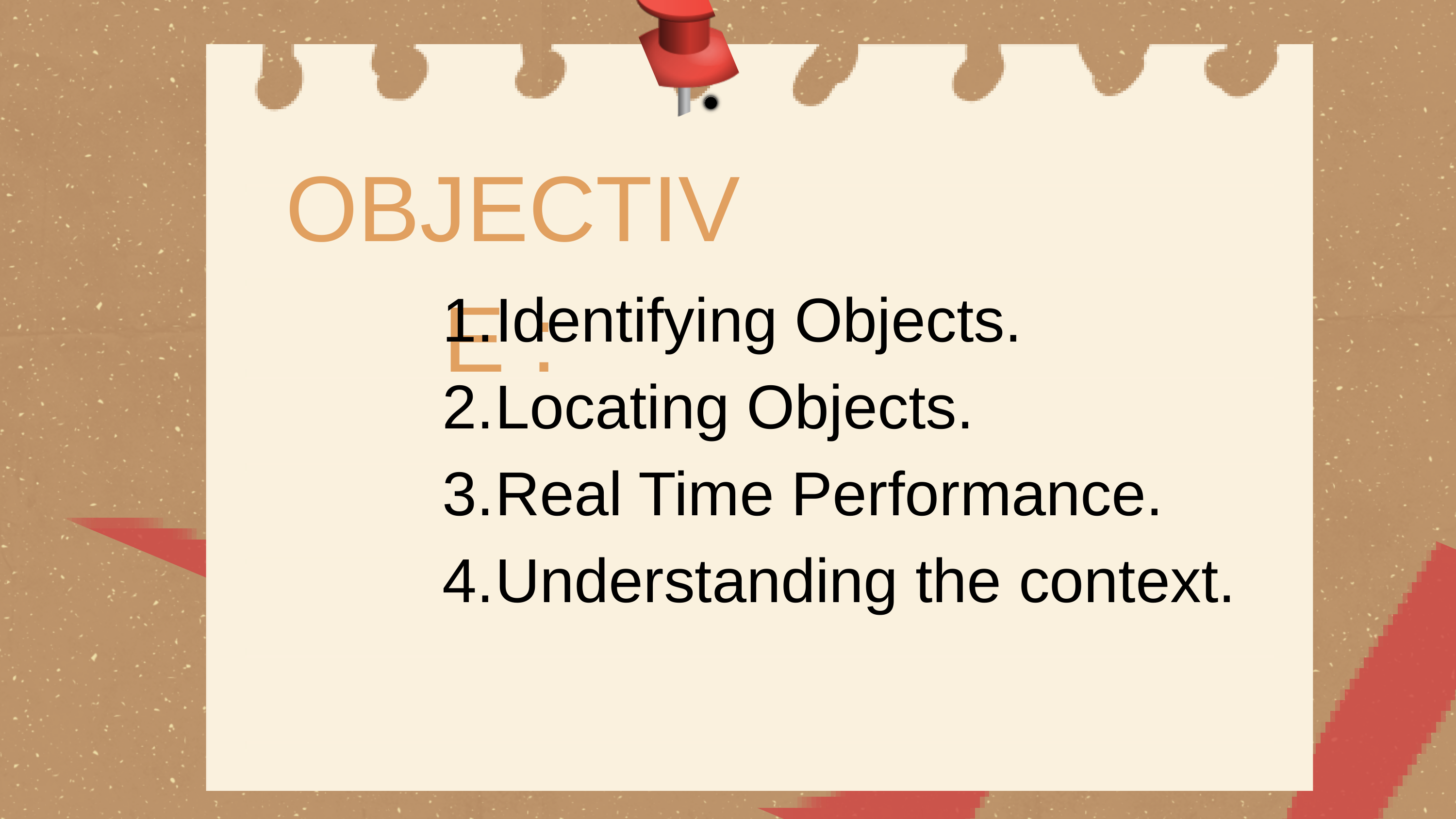

OBJECTIVE :

Identifying Objects.
Locating Objects.
Real Time Performance.
Understanding the context.